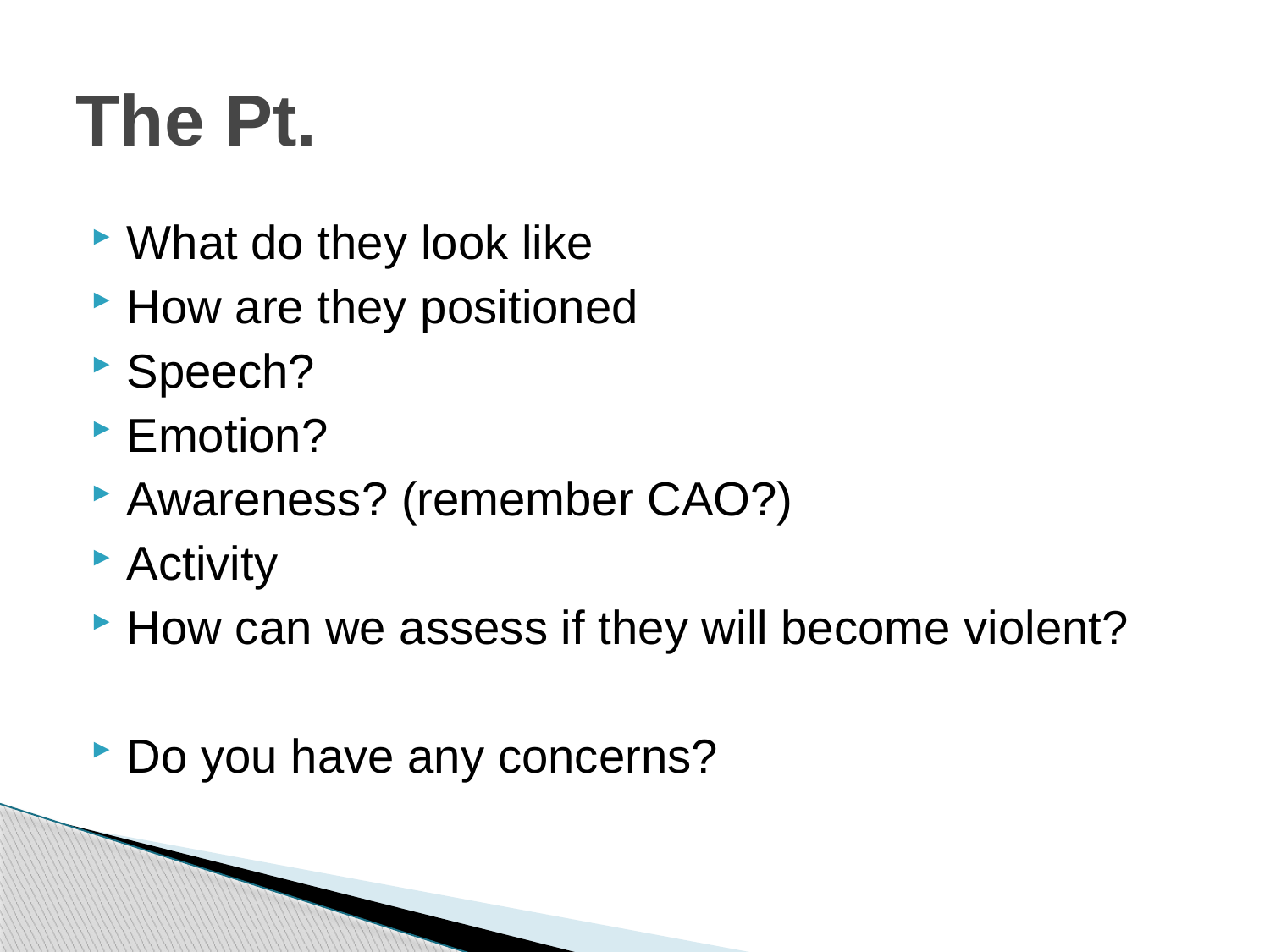

# The Pt.
What do they look like
How are they positioned
Speech?
Emotion?
Awareness? (remember CAO?)
Activity
How can we assess if they will become violent?

Do you have any concerns?